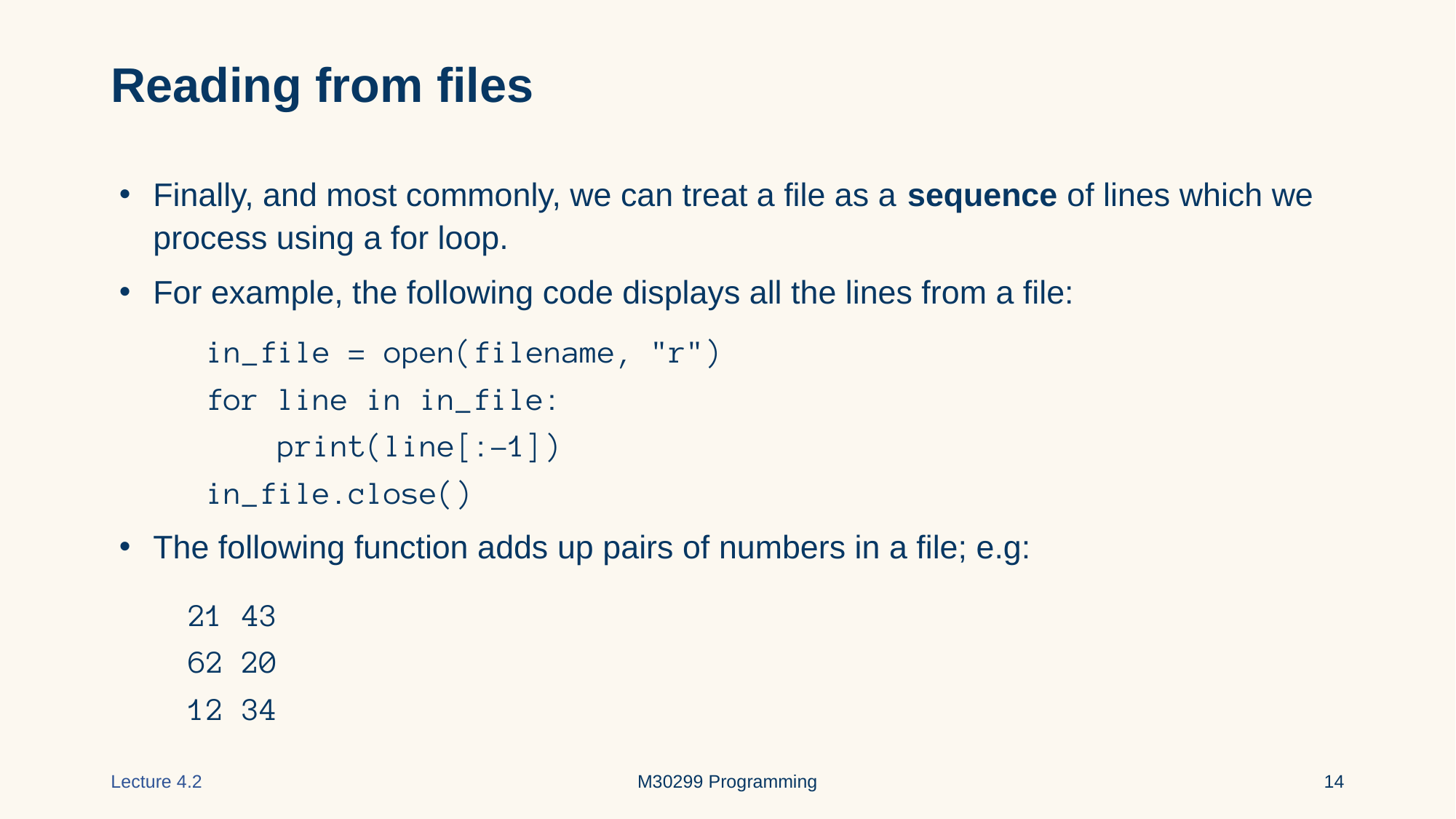

# Reading from files
Finally, and most commonly, we can treat a file as a sequence of lines which we process using a for loop.
For example, the following code displays all the lines from a file:
   in_file = open(filename, "r")
   for line in in_file:
       print(line[:-1])
   in_file.close()
The following function adds up pairs of numbers in a file; e.g:
  21 43
  62 20
  12 34
Lecture 4.2
M30299 Programming
14